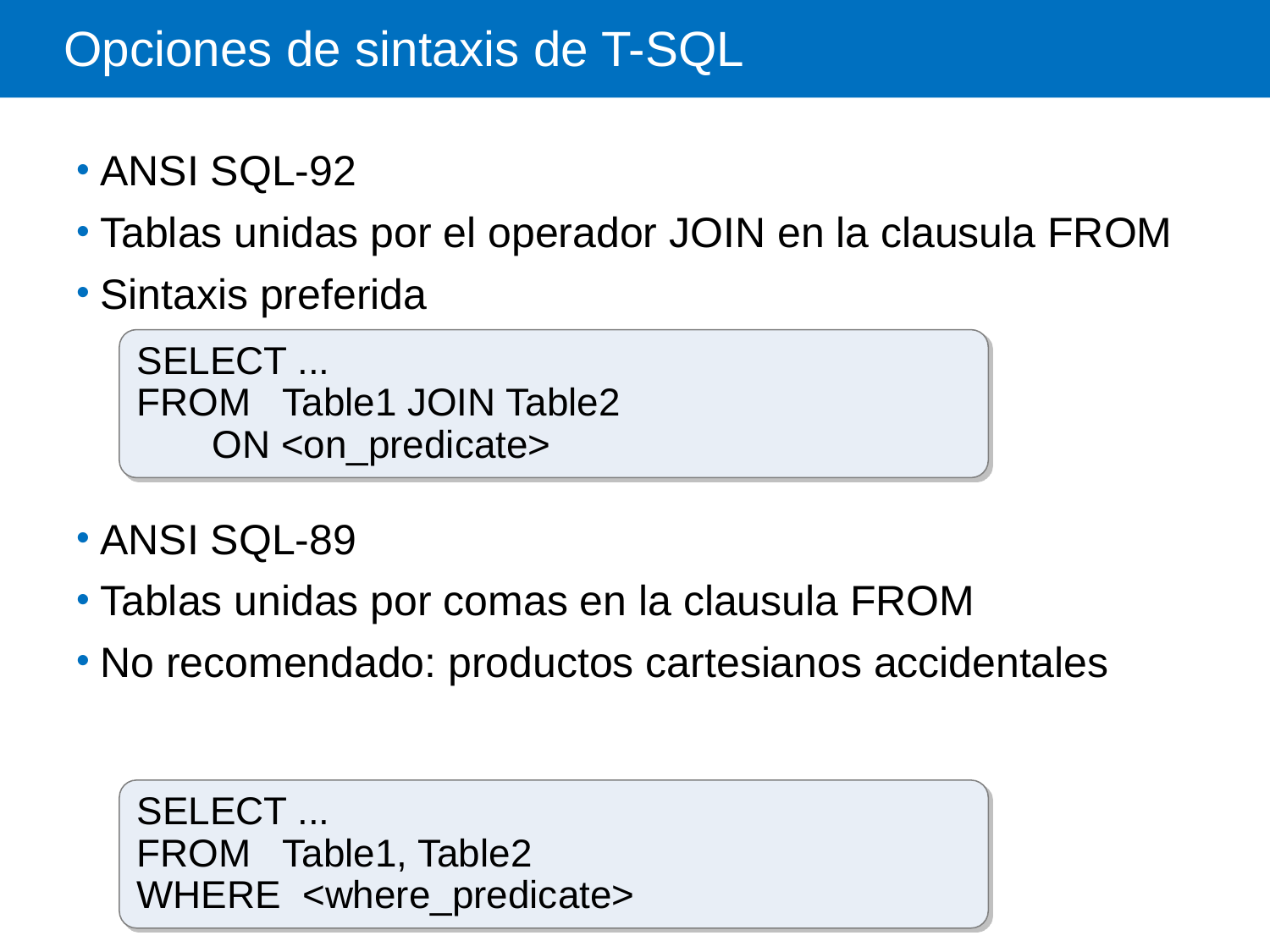

# Opciones de sintaxis de T-SQL
ANSI SQL-92
Tablas unidas por el operador JOIN en la clausula FROM
Sintaxis preferida

ANSI SQL-89
Tablas unidas por comas en la clausula FROM
No recomendado: productos cartesianos accidentales
SELECT ...
FROM   Table1 JOIN Table2
       ON <on_predicate>
SELECT ...
FROM   Table1, Table2
WHERE  <where_predicate>